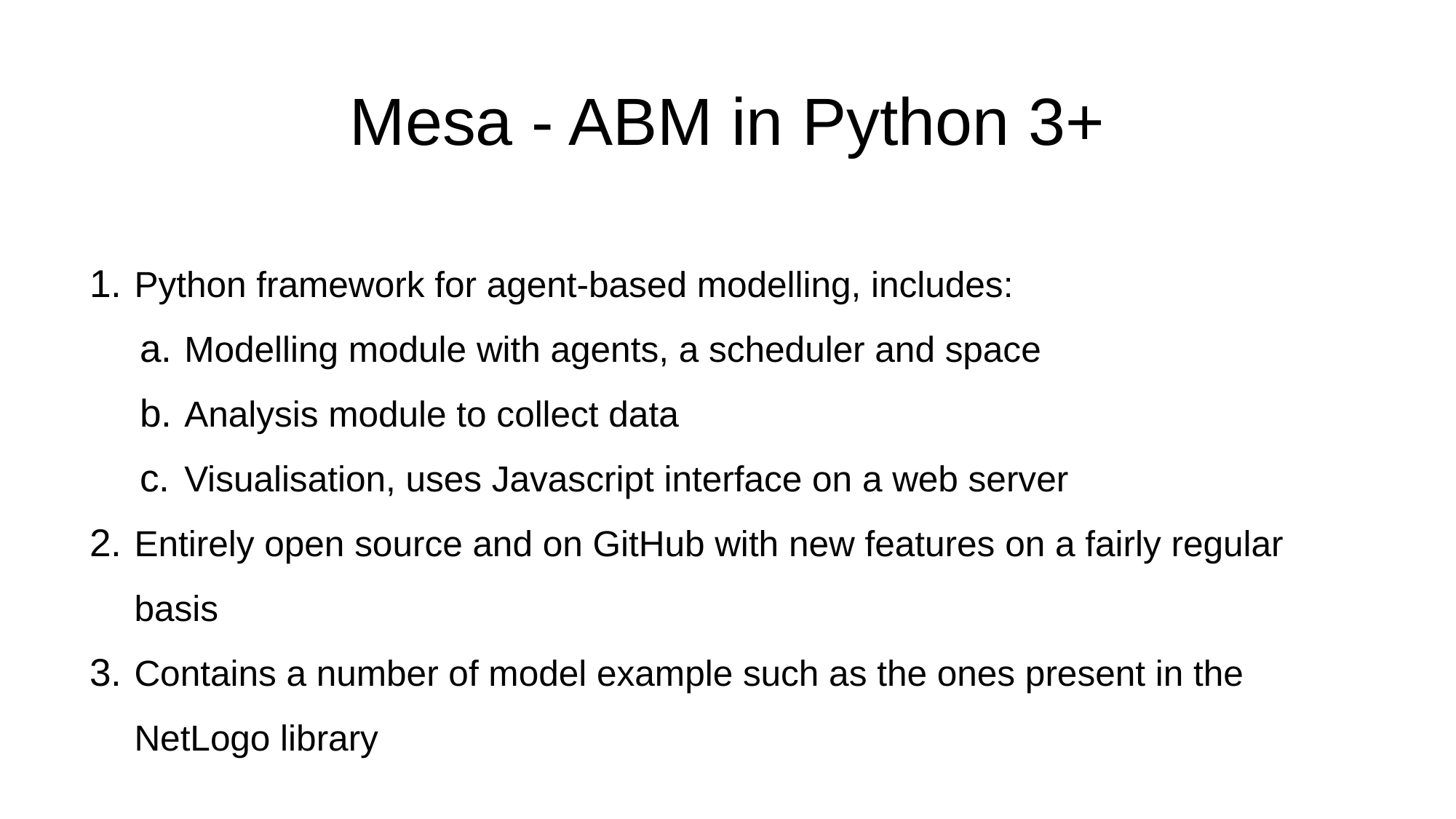

Mesa - ABM in Python 3+
Python framework for agent-based modelling, includes:
Modelling module with agents, a scheduler and space
Analysis module to collect data
Visualisation, uses Javascript interface on a web server
Entirely open source and on GitHub with new features on a fairly regular basis
Contains a number of model example such as the ones present in the NetLogo library